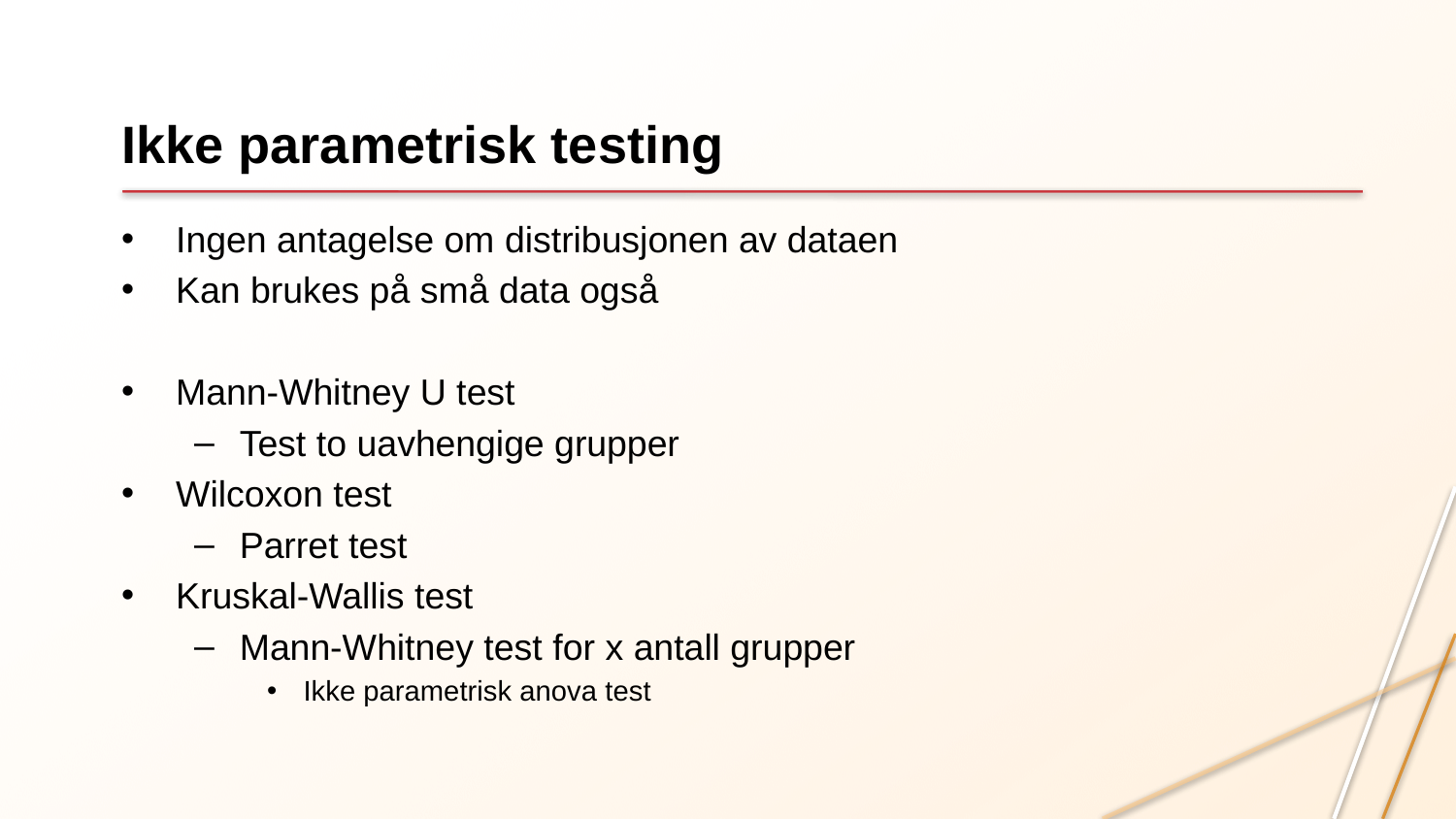

# Ikke parametrisk testing
Ingen antagelse om distribusjonen av dataen
Kan brukes på små data også

Mann-Whitney U test
Test to uavhengige grupper
Wilcoxon test
Parret test
Kruskal-Wallis test
Mann-Whitney test for x antall grupper
Ikke parametrisk anova test